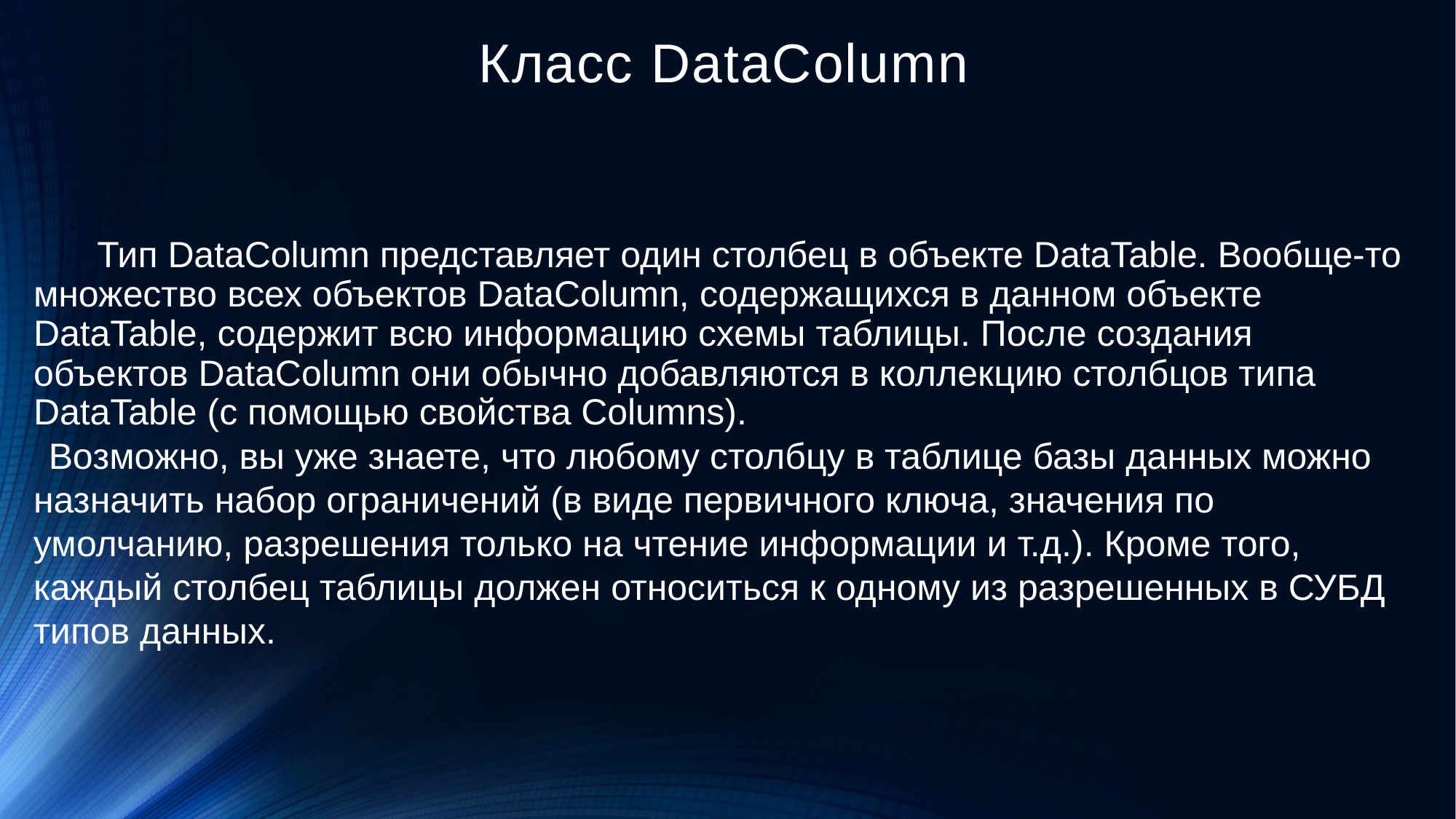

# Класс DataColumn
Тип DataColumn представляет один столбец в объекте DataTable. Вообще-то множество всех объектов DataColumn, содержащихся в данном объекте DataTable, содержит всю информацию схемы таблицы. После создания объектов DataColumn они обычно добавляются в коллекцию столбцов типа DataTable (с помощью свойства Columns).
Возможно, вы уже знаете, что любому столбцу в таблице базы данных можно назначить набор ограничений (в виде первичного ключа, значения по умолчанию, разрешения только на чтение информации и т.д.). Кроме того, каждый столбец таблицы должен относиться к одному из разрешенных в СУБД типов данных.